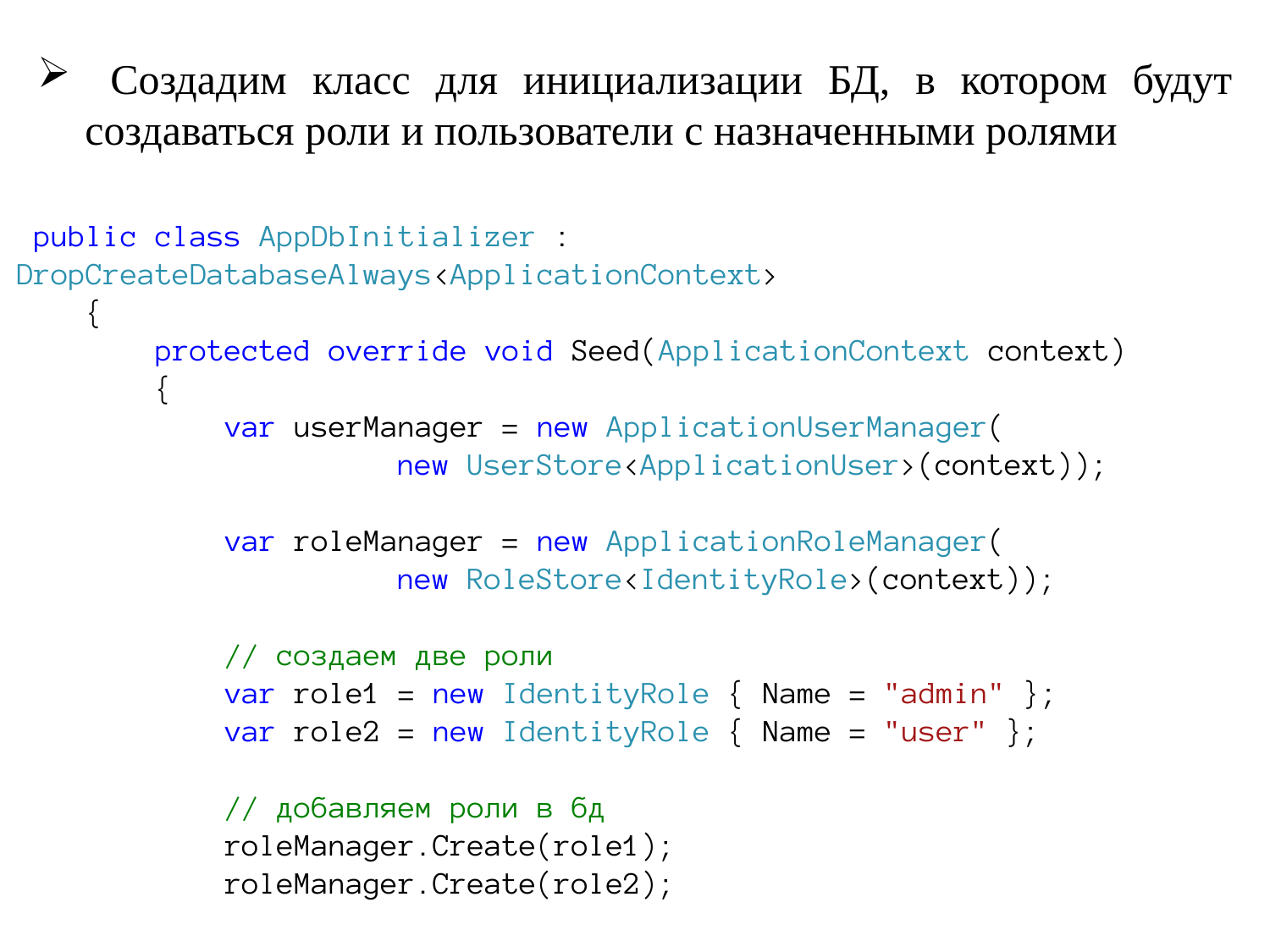

Создадим класс для инициализации БД, в котором будут создаваться роли и пользователи с назначенными ролями
 public class AppDbInitializer : DropCreateDatabaseAlways<ApplicationContext>
    {
        protected override void Seed(ApplicationContext context)
        {
            var userManager = new ApplicationUserManager(
			new UserStore<ApplicationUser>(context));

            var roleManager = new ApplicationRoleManager(
			new RoleStore<IdentityRole>(context));

            // создаем две роли
            var role1 = new IdentityRole { Name = "admin" };
            var role2 = new IdentityRole { Name = "user" };

            // добавляем роли в бд
            roleManager.Create(role1);
            roleManager.Create(role2);